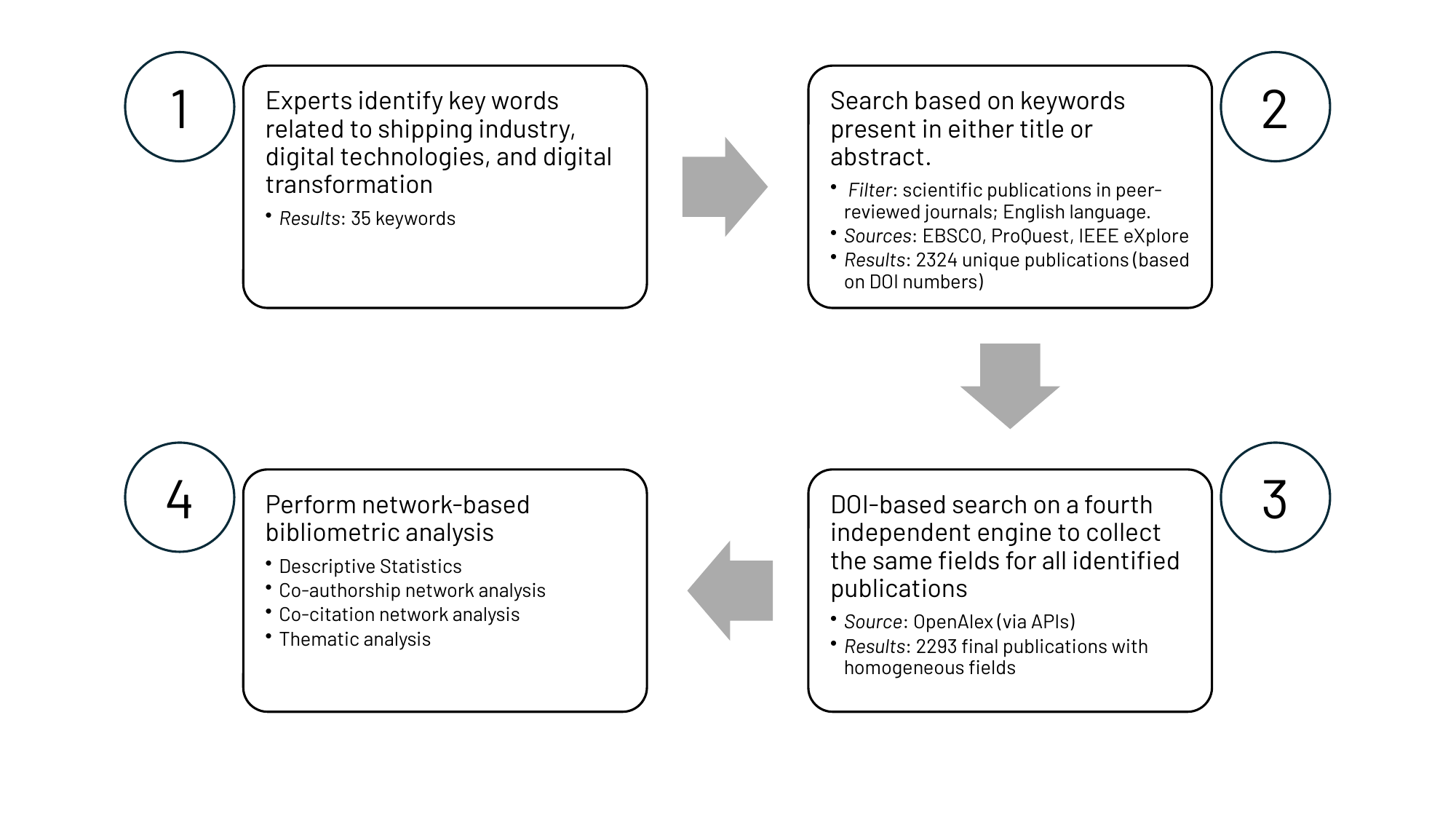

1
2
Experts identify key words related to shipping industry, digital technologies, and digital transformation
Results: 35 keywords

Search based on keywords present in either title or abstract.
 Filter: scientific publications in peer-reviewed journals; English language.
Sources: EBSCO, ProQuest, IEEE eXplore
Results: 2324 unique publications (based on DOI numbers)

DOI-based search on a fourth independent engine to collect the same fields for all identified publications
Source: OpenAlex (via APIs)
Results: 2293 final publications with homogeneous fields

Perform network-based bibliometric analysis
Descriptive Statistics
Co-authorship network analysis
Co-citation network analysis
Thematic analysis
4
3